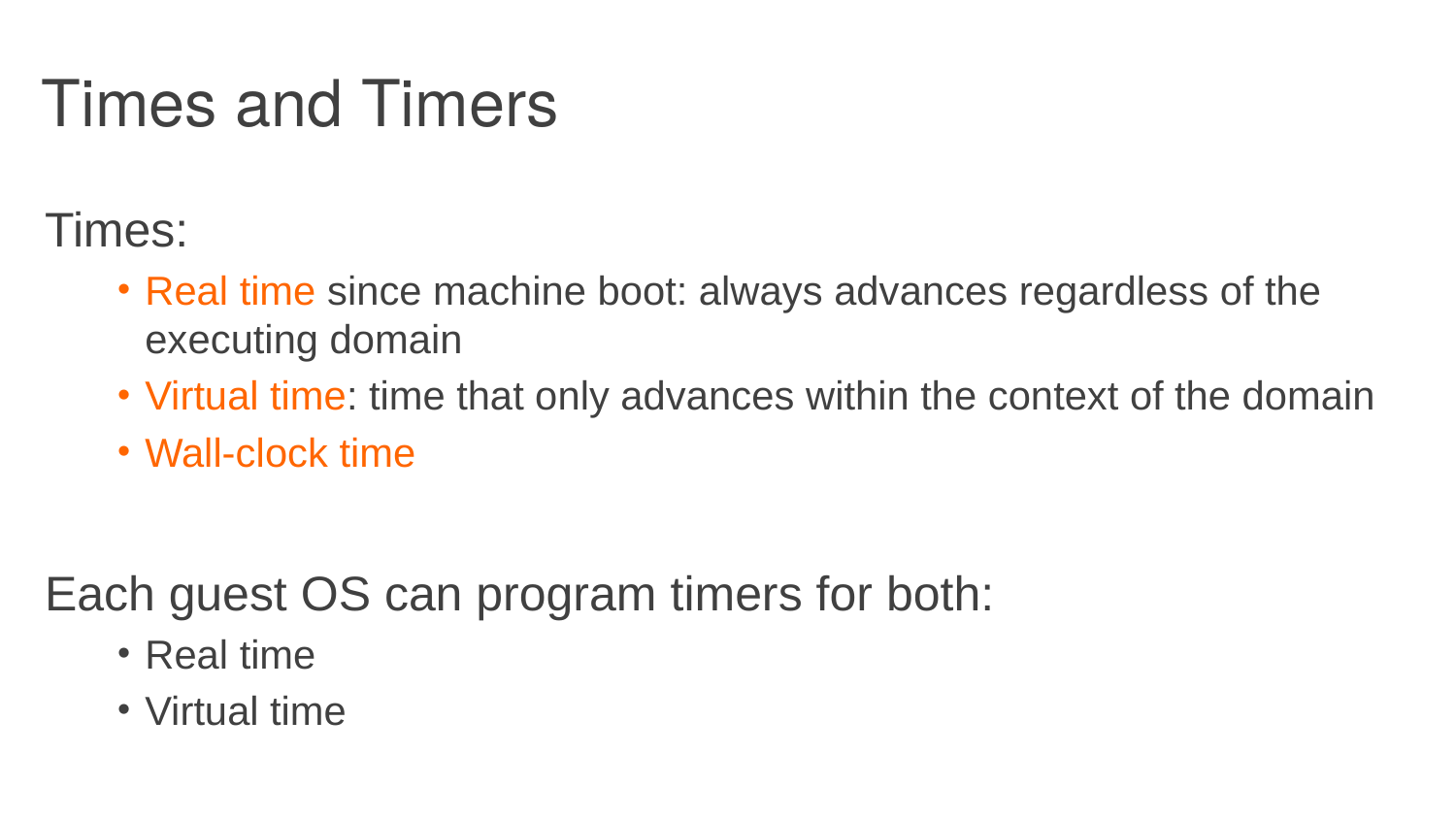

# Times and Timers
Times:
Real time since machine boot: always advances regardless of the executing domain
Virtual time: time that only advances within the context of the domain
Wall-clock time

Each guest OS can program timers for both:
Real time
Virtual time